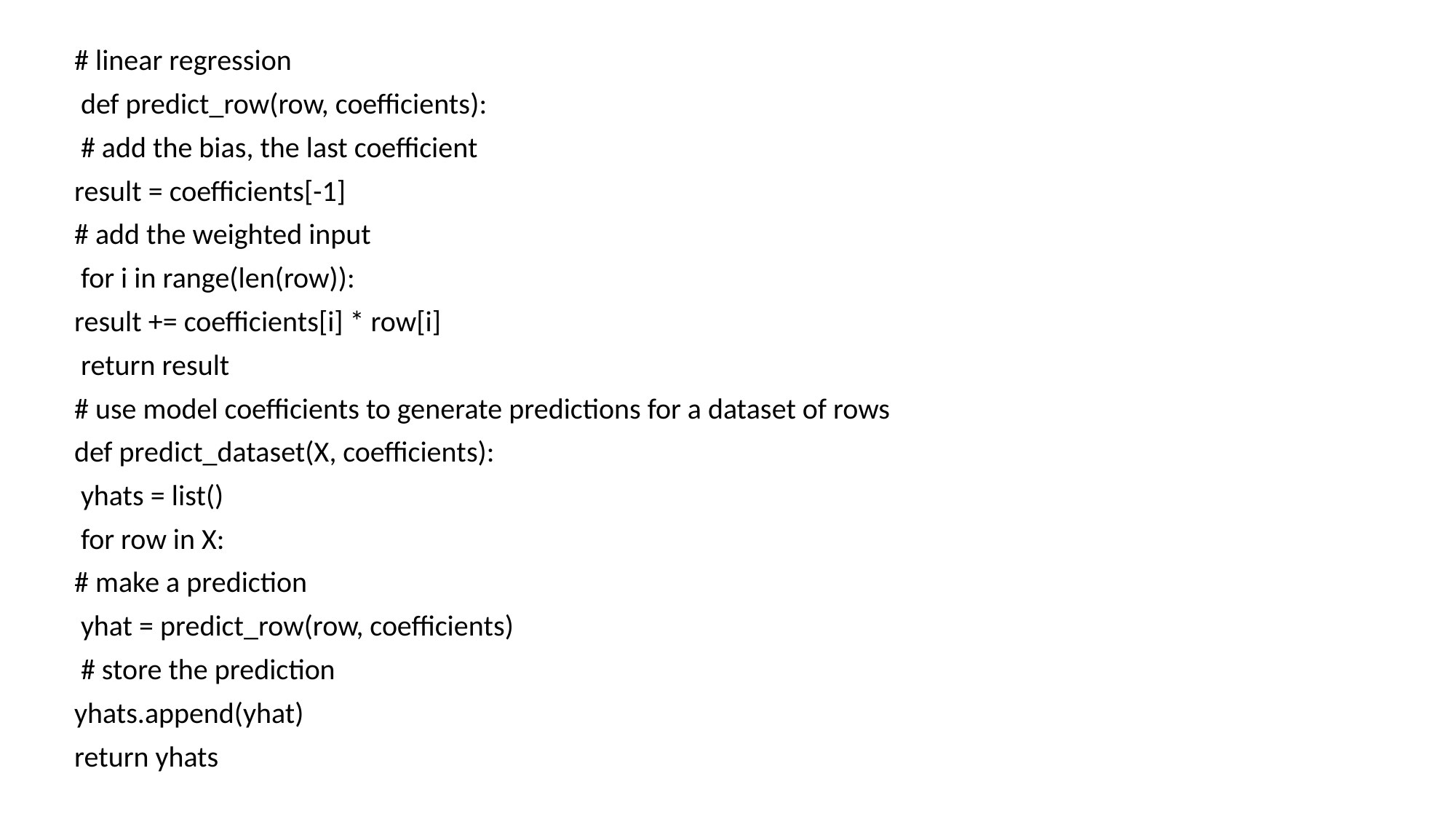

# linear regression
 def predict_row(row, coefficients):
 # add the bias, the last coefficient
result = coefficients[-1]
# add the weighted input
 for i in range(len(row)):
result += coefficients[i] * row[i]
 return result
# use model coefficients to generate predictions for a dataset of rows
def predict_dataset(X, coefficients):
 yhats = list()
 for row in X:
# make a prediction
 yhat = predict_row(row, coefficients)
 # store the prediction
yhats.append(yhat)
return yhats